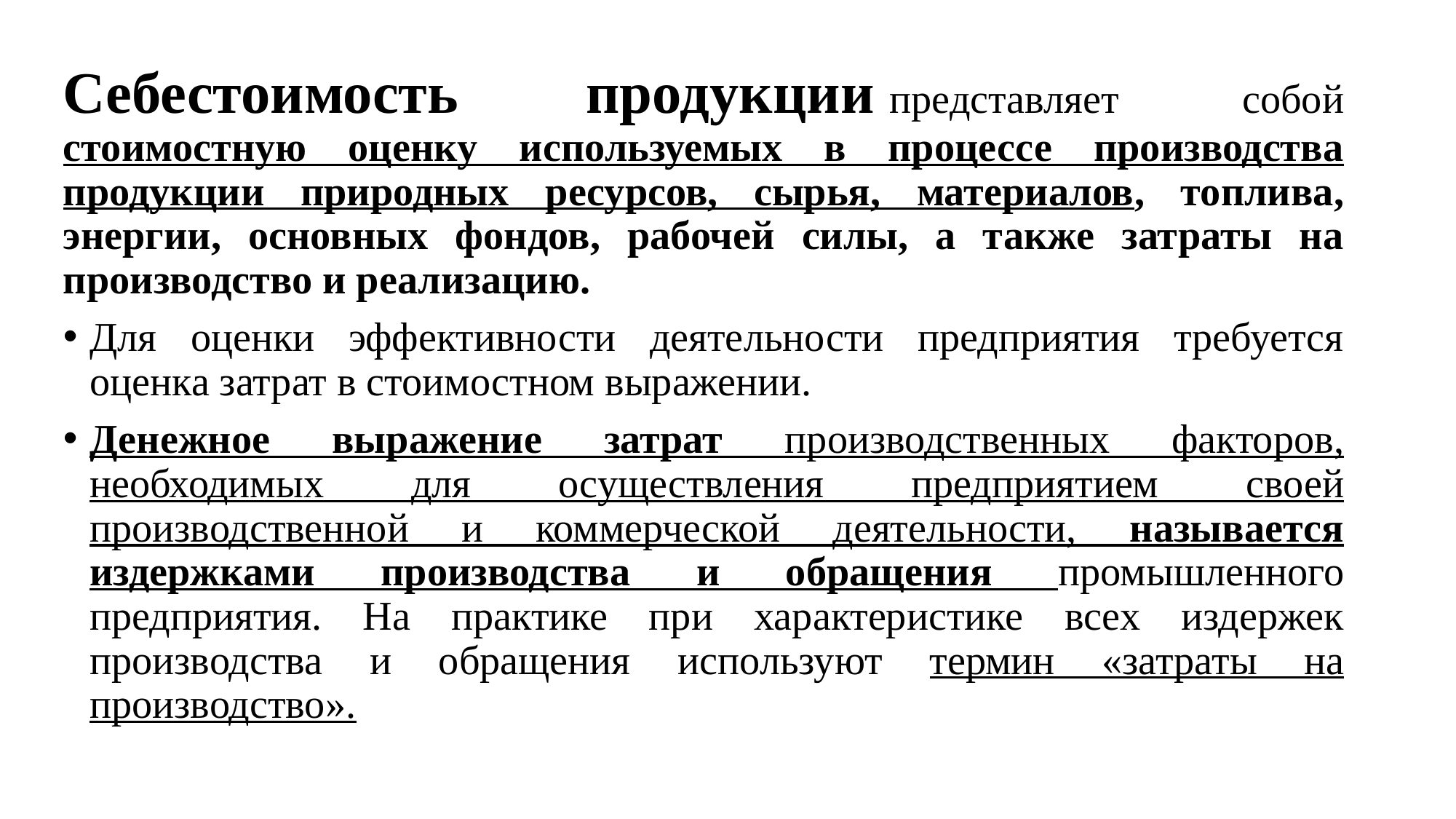

Себестоимость продукции представляет собой стоимостную оценку используемых в процессе производства продукции природных ресурсов, сырья, материалов, топлива, энергии, основных фондов, рабочей силы, а также затраты на производство и реализацию.
Для оценки эффективности деятельности предприятия требуется оценка затрат в стоимостном выражении.
Денежное выражение затрат производственных факторов, необходимых для осуществления предприятием своей производственной и коммерческой деятельности, называется издержками производства и обращения промышленного предприятия. На практике при характеристике всех издержек производства и обращения используют термин «затраты на производство».